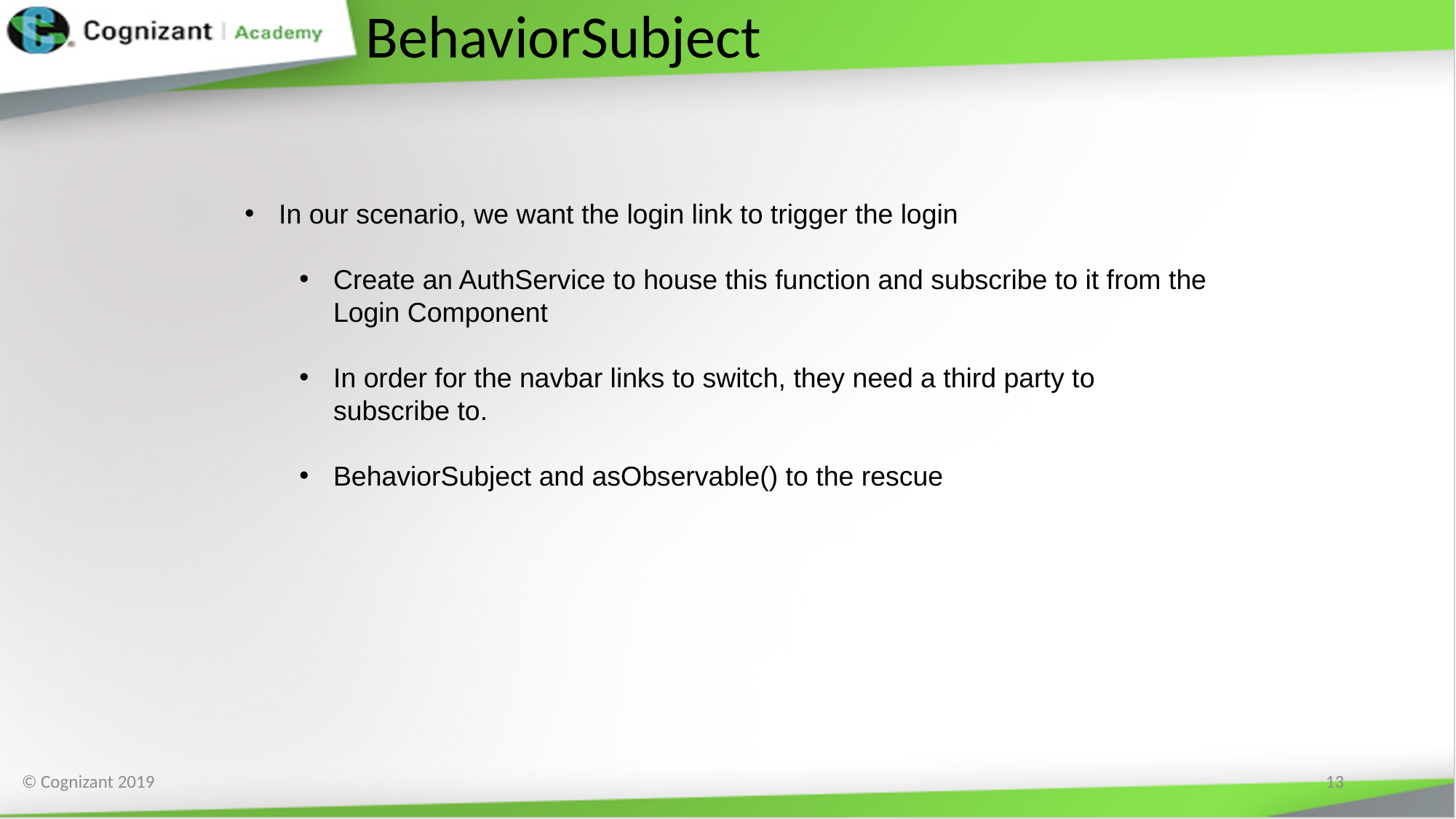

# BehaviorSubject
In our scenario, we want the login link to trigger the login

Create an AuthService to house this function and subscribe to it from the Login Component

In order for the navbar links to switch, they need a third party to subscribe to.

BehaviorSubject and asObservable() to the rescue
© Cognizant 2019
13